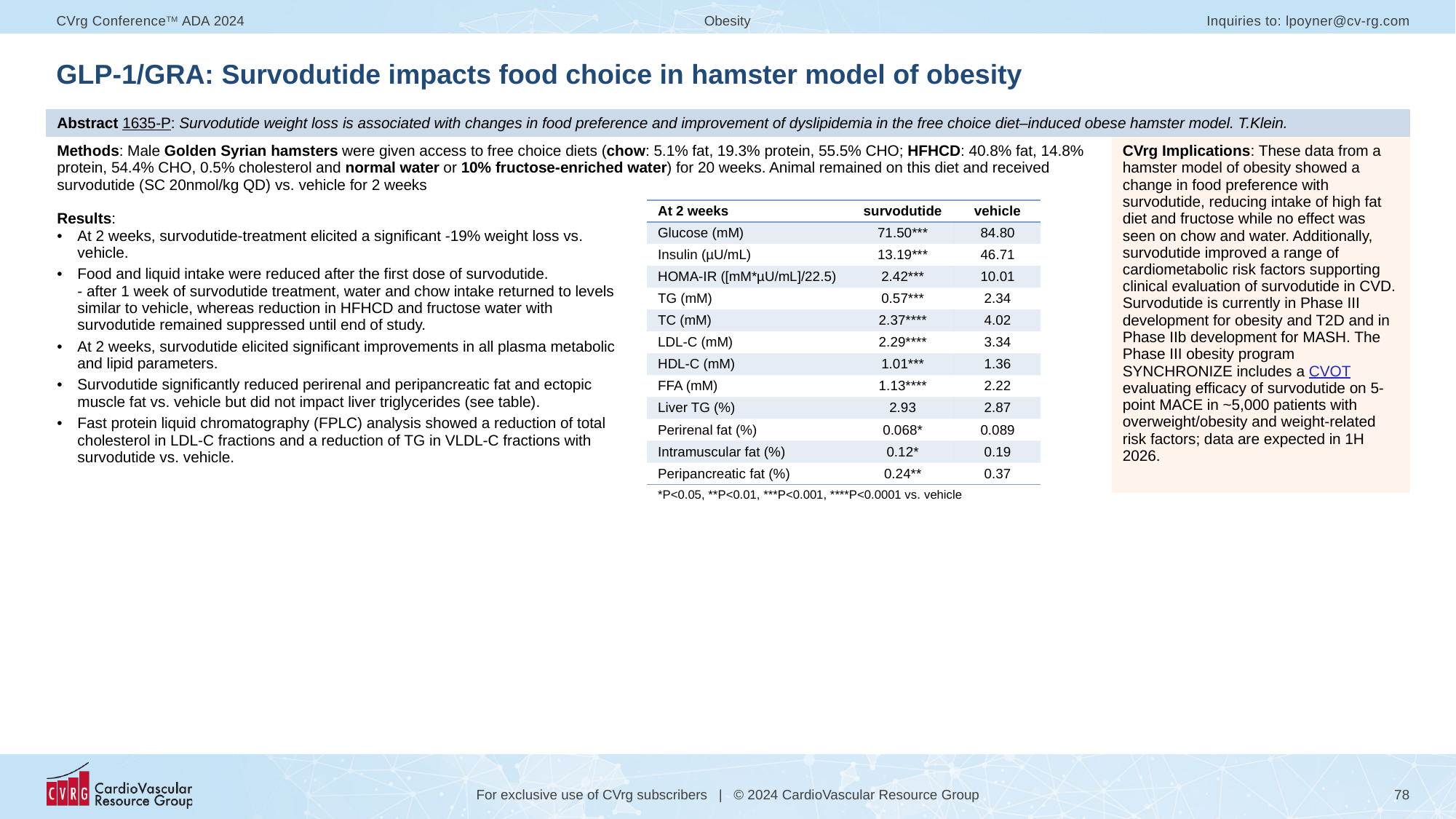

# GLP-1/GRA: Survodutide impacts food choice in hamster model of obesity
| Abstract 1635-P: Survodutide weight loss is associated with changes in food preference and improvement of dyslipidemia in the free choice diet–induced obese hamster model. T.Klein. |  |  |
| --- | --- | --- |
| Methods: Male Golden Syrian hamsters were given access to free choice diets (chow: 5.1% fat, 19.3% protein, 55.5% CHO; HFHCD: 40.8% fat, 14.8% protein, 54.4% CHO, 0.5% cholesterol and normal water or 10% fructose-enriched water) for 20 weeks. Animal remained on this diet and received survodutide (SC 20nmol/kg QD) vs. vehicle for 2 weeks |  | CVrg Implications: These data from a hamster model of obesity showed a change in food preference with survodutide, reducing intake of high fat diet and fructose while no effect was seen on chow and water. Additionally, survodutide improved a range of cardiometabolic risk factors supporting clinical evaluation of survodutide in CVD. Survodutide is currently in Phase III development for obesity and T2D and in Phase IIb development for MASH. The Phase III obesity program SYNCHRONIZE includes a CVOT evaluating efficacy of survodutide on 5-point MACE in ~5,000 patients with overweight/obesity and weight-related risk factors; data are expected in 1H 2026. |
| Results: At 2 weeks, survodutide-treatment elicited a significant -19% weight loss vs. vehicle. Food and liquid intake were reduced after the first dose of survodutide. - after 1 week of survodutide treatment, water and chow intake returned to levels similar to vehicle, whereas reduction in HFHCD and fructose water with survodutide remained suppressed until end of study. At 2 weeks, survodutide elicited significant improvements in all plasma metabolic and lipid parameters. Survodutide significantly reduced perirenal and peripancreatic fat and ectopic muscle fat vs. vehicle but did not impact liver triglycerides (see table). Fast protein liquid chromatography (FPLC) analysis showed a reduction of total cholesterol in LDL-C fractions and a reduction of TG in VLDL-C fractions with survodutide vs. vehicle. |  |  |
| At 2 weeks | survodutide | vehicle |
| --- | --- | --- |
| Glucose (mM) | 71.50\*\*\* | 84.80 |
| Insulin (µU/mL) | 13.19\*\*\* | 46.71 |
| HOMA-IR ([mM\*µU/mL]/22.5) | 2.42\*\*\* | 10.01 |
| TG (mM) | 0.57\*\*\* | 2.34 |
| TC (mM) | 2.37\*\*\*\* | 4.02 |
| LDL-C (mM) | 2.29\*\*\*\* | 3.34 |
| HDL-C (mM) | 1.01\*\*\* | 1.36 |
| FFA (mM) | 1.13\*\*\*\* | 2.22 |
| Liver TG (%) | 2.93 | 2.87 |
| Perirenal fat (%) | 0.068\* | 0.089 |
| Intramuscular fat (%) | 0.12\* | 0.19 |
| Peripancreatic fat (%) | 0.24\*\* | 0.37 |
| \*P<0.05, \*\*P<0.01, \*\*\*P<0.001, \*\*\*\*P<0.0001 vs. vehicle |  |  |